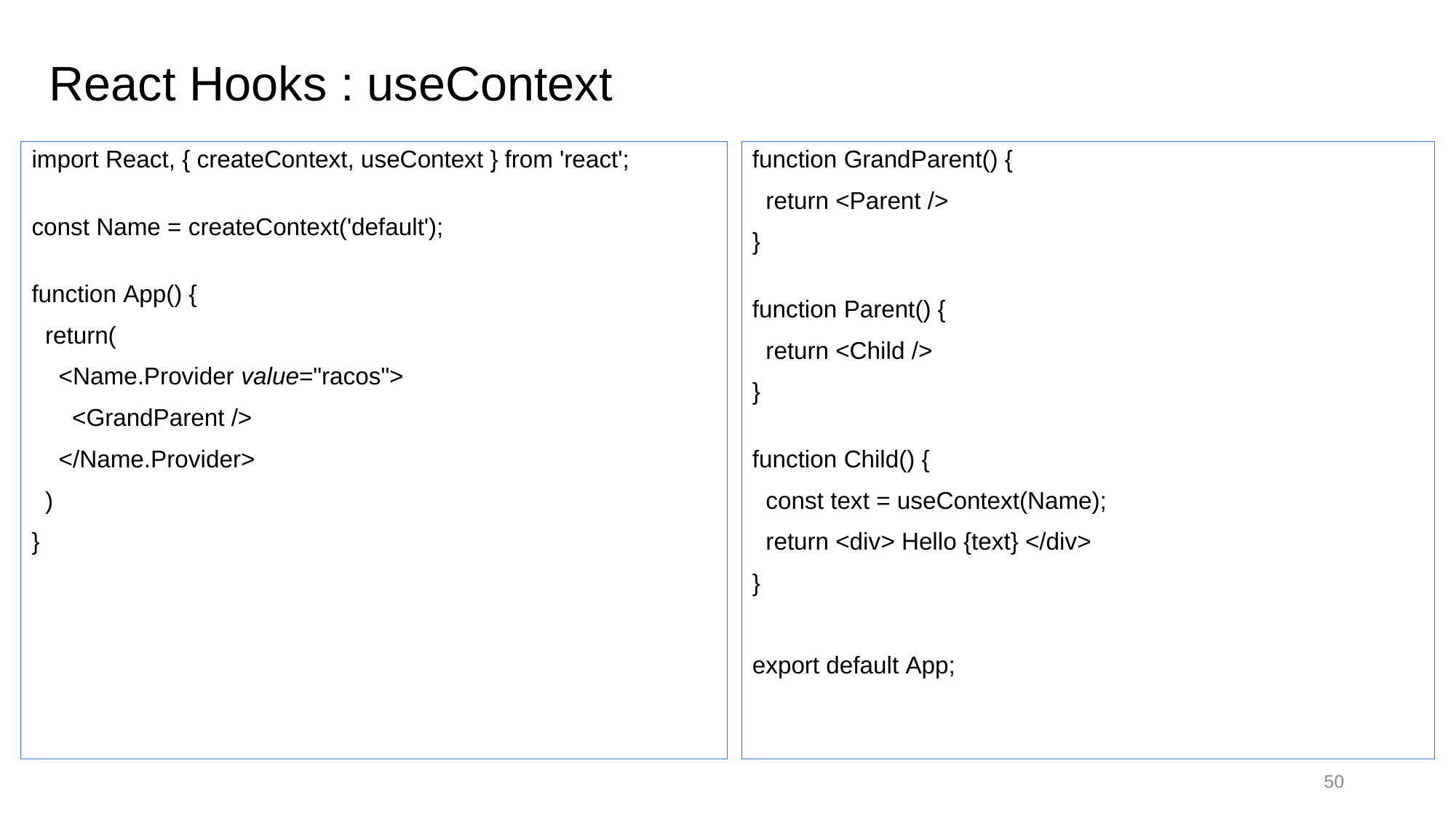

# React Hooks : useContext
import React, { createContext, useContext } from 'react';
const Name = createContext('default');
function App() {
  return(
    <Name.Provider value="racos">
      <GrandParent />
    </Name.Provider>
  )
}

function GrandParent() {
  return <Parent />
}
function Parent() {
  return <Child />
}
function Child() {
  const text = useContext(Name);
  return <div> Hello {text} </div>
}

export default App;
50